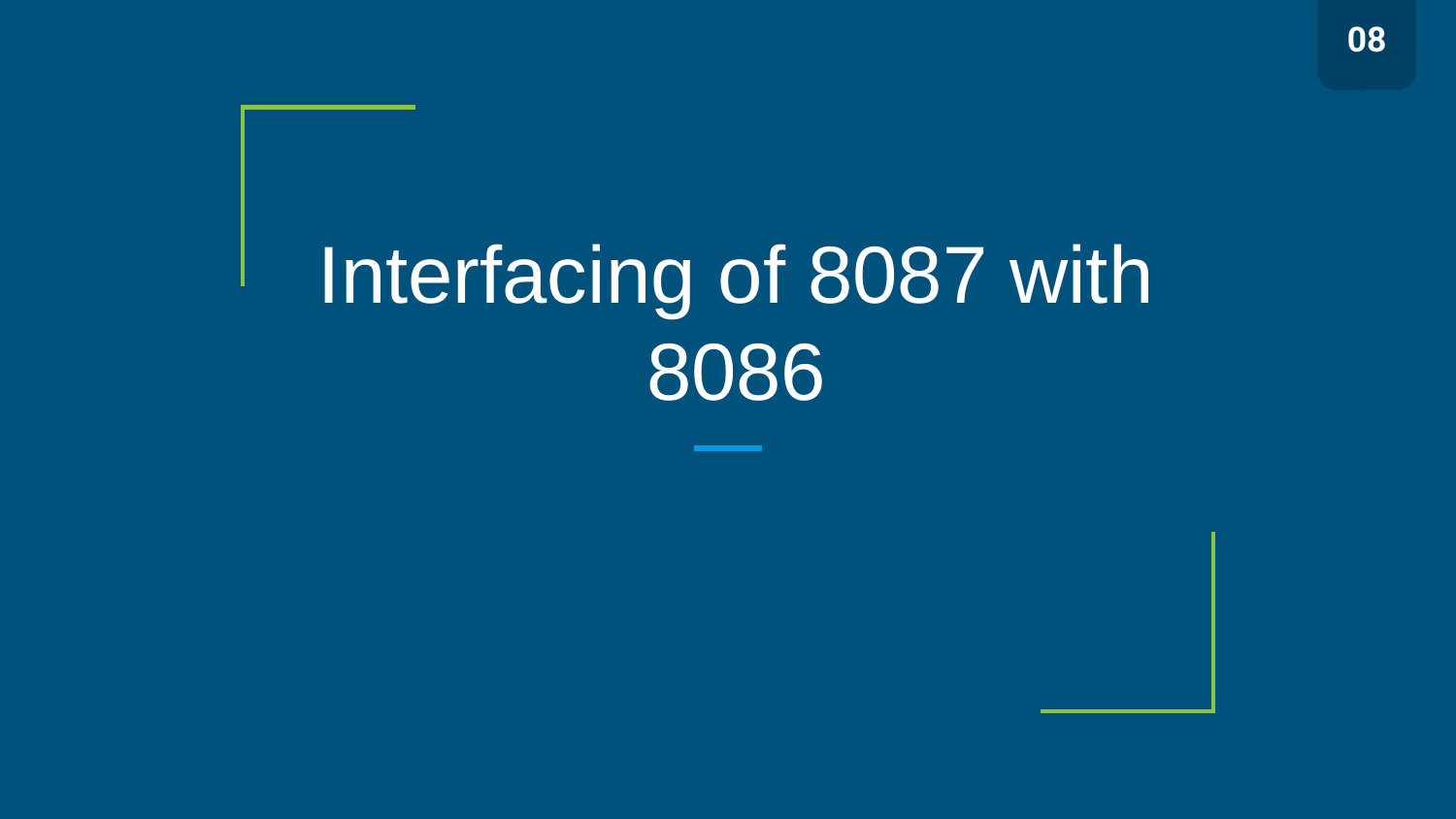

08
# Interfacing of 8087 with 8086